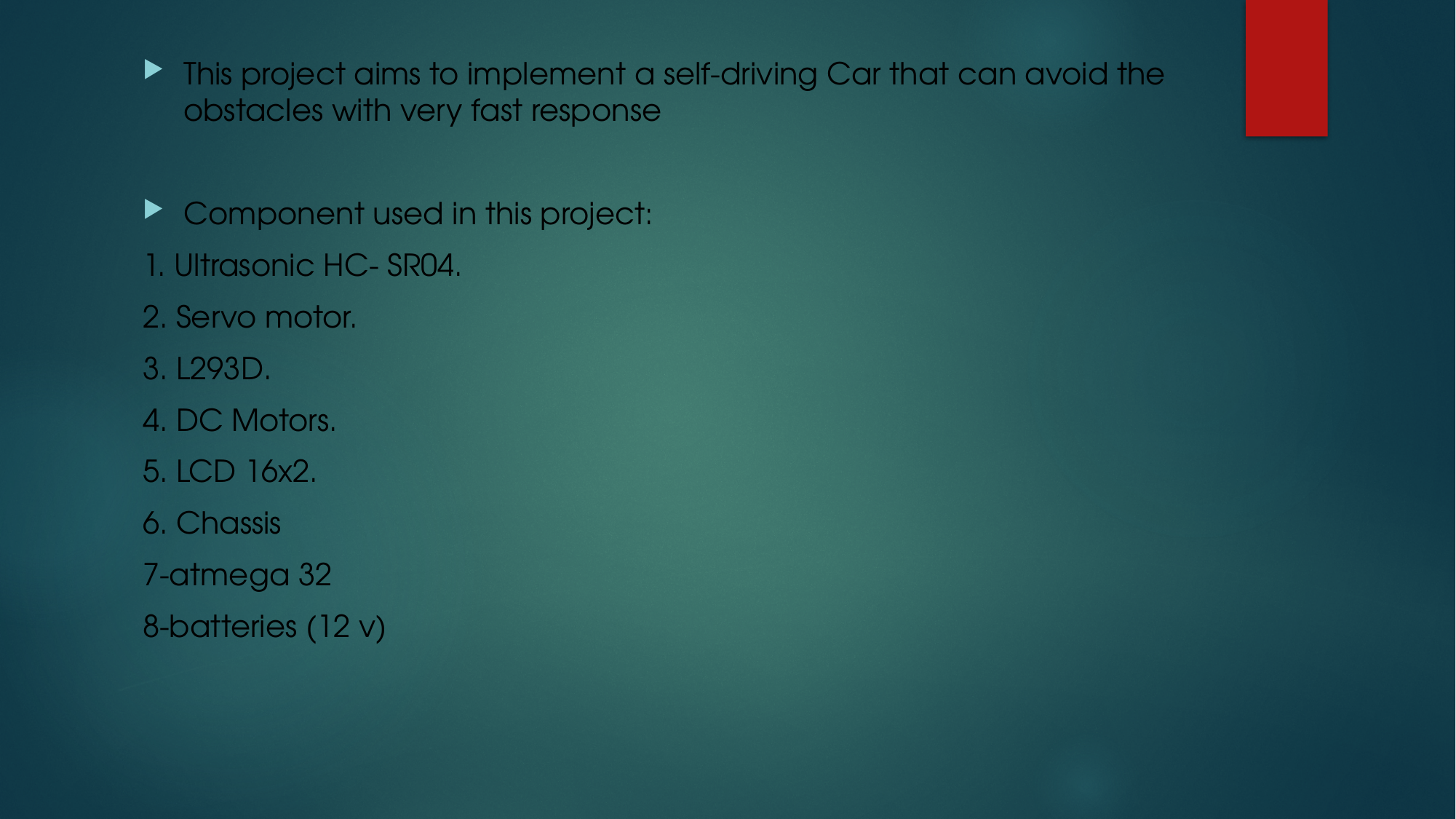

This project aims to implement a self-driving Car that can avoid the obstacles with very fast response

Component used in this project:
1. Ultrasonic HC- SR04.
2. Servo motor.
3. L293D.
4. DC Motors.
5. LCD 16x2.
6. Chassis
7-atmega 32
8-batteries (12 v)